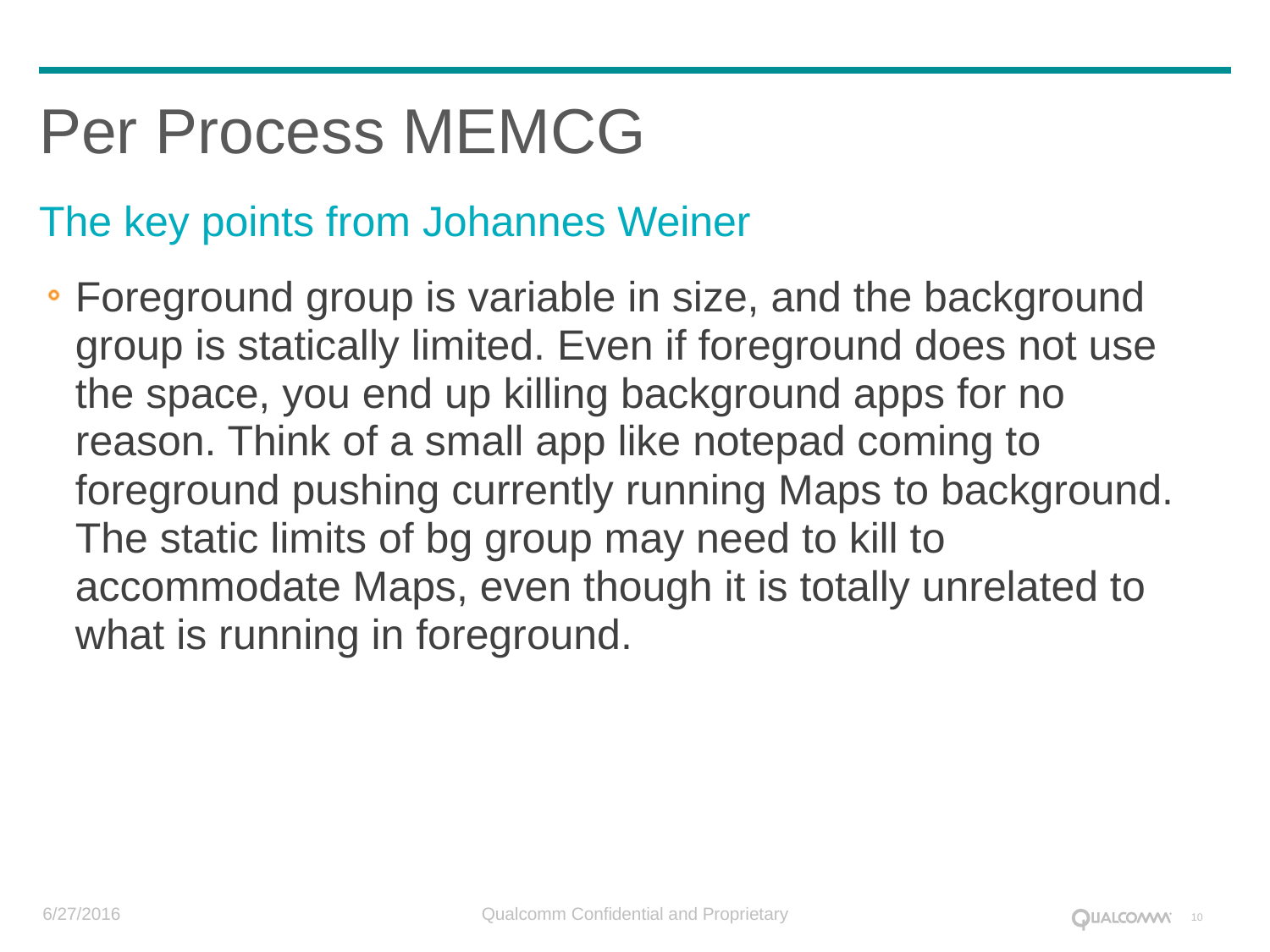

# Per Process MEMCG
The key points from Johannes Weiner
Foreground group is variable in size, and the background group is statically limited. Even if foreground does not use the space, you end up killing background apps for no reason. Think of a small app like notepad coming to foreground pushing currently running Maps to background. The static limits of bg group may need to kill to accommodate Maps, even though it is totally unrelated to what is running in foreground.